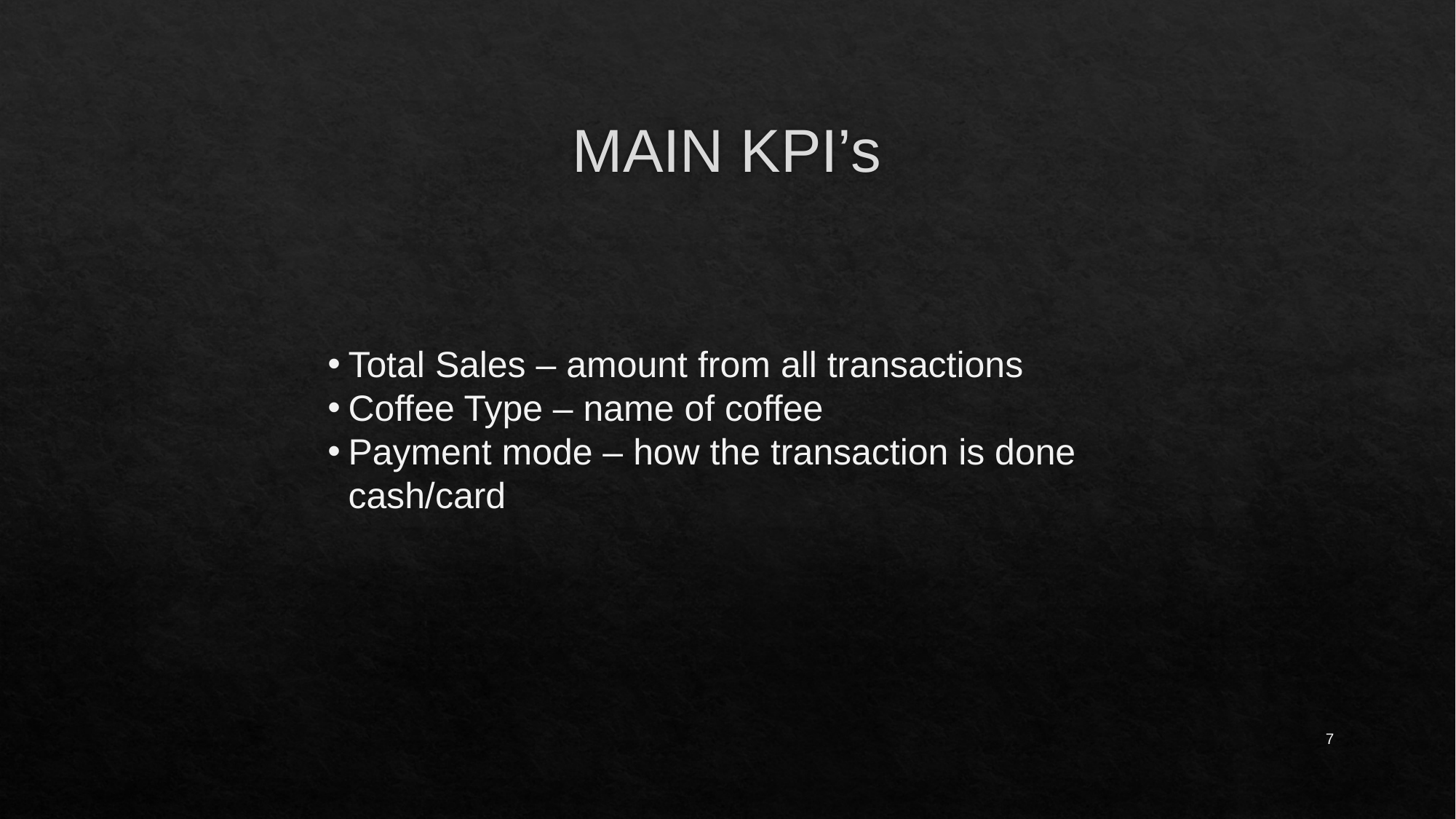

# MAIN KPI’s
Total Sales – amount from all transactions
Coffee Type – name of coffee
Payment mode – how the transaction is done cash/card
7